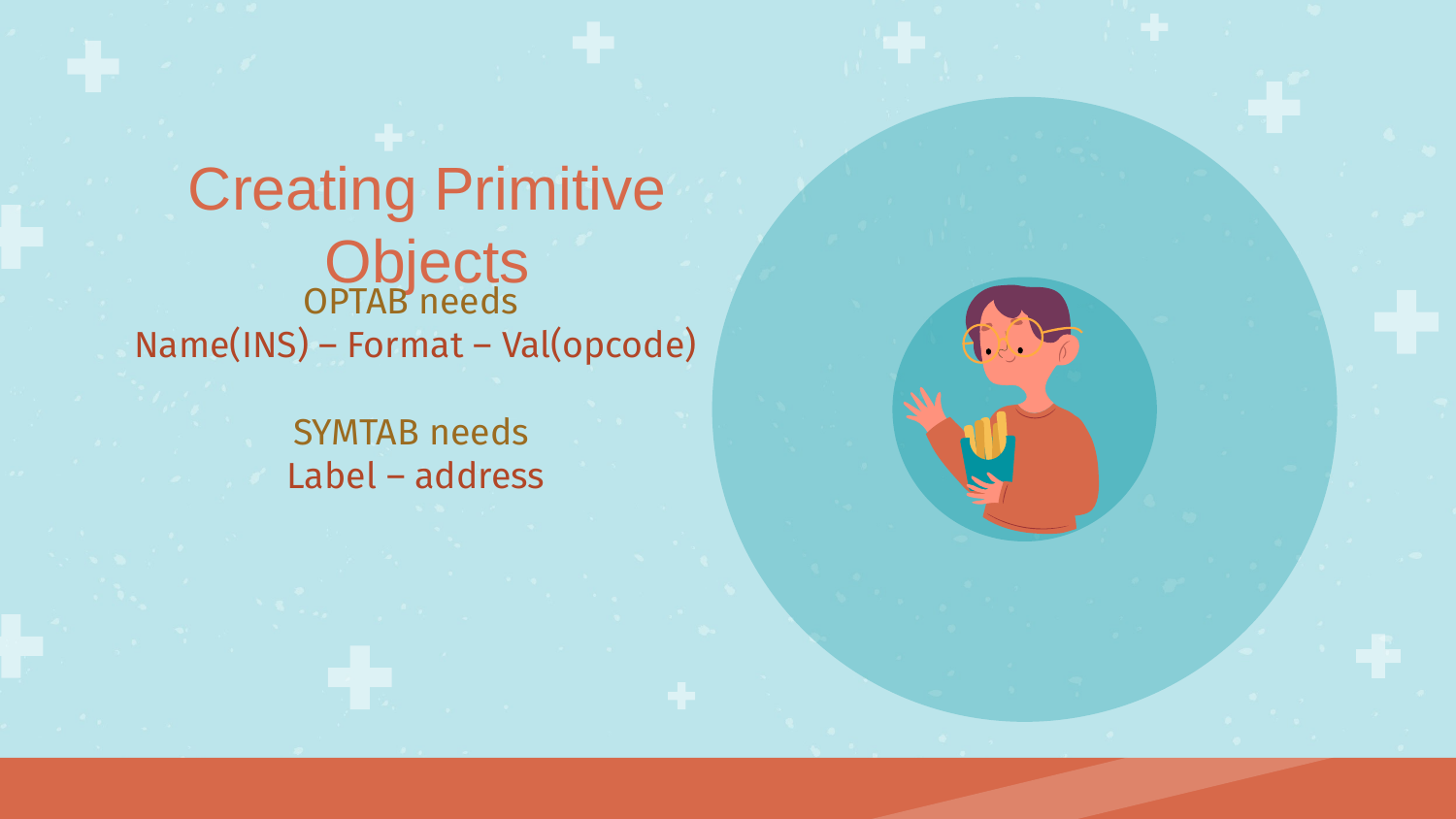

# Creating Primitive Objects

OPTAB needs
Name(INS) – Format – Val(opcode)

SYMTAB needs
Label – address